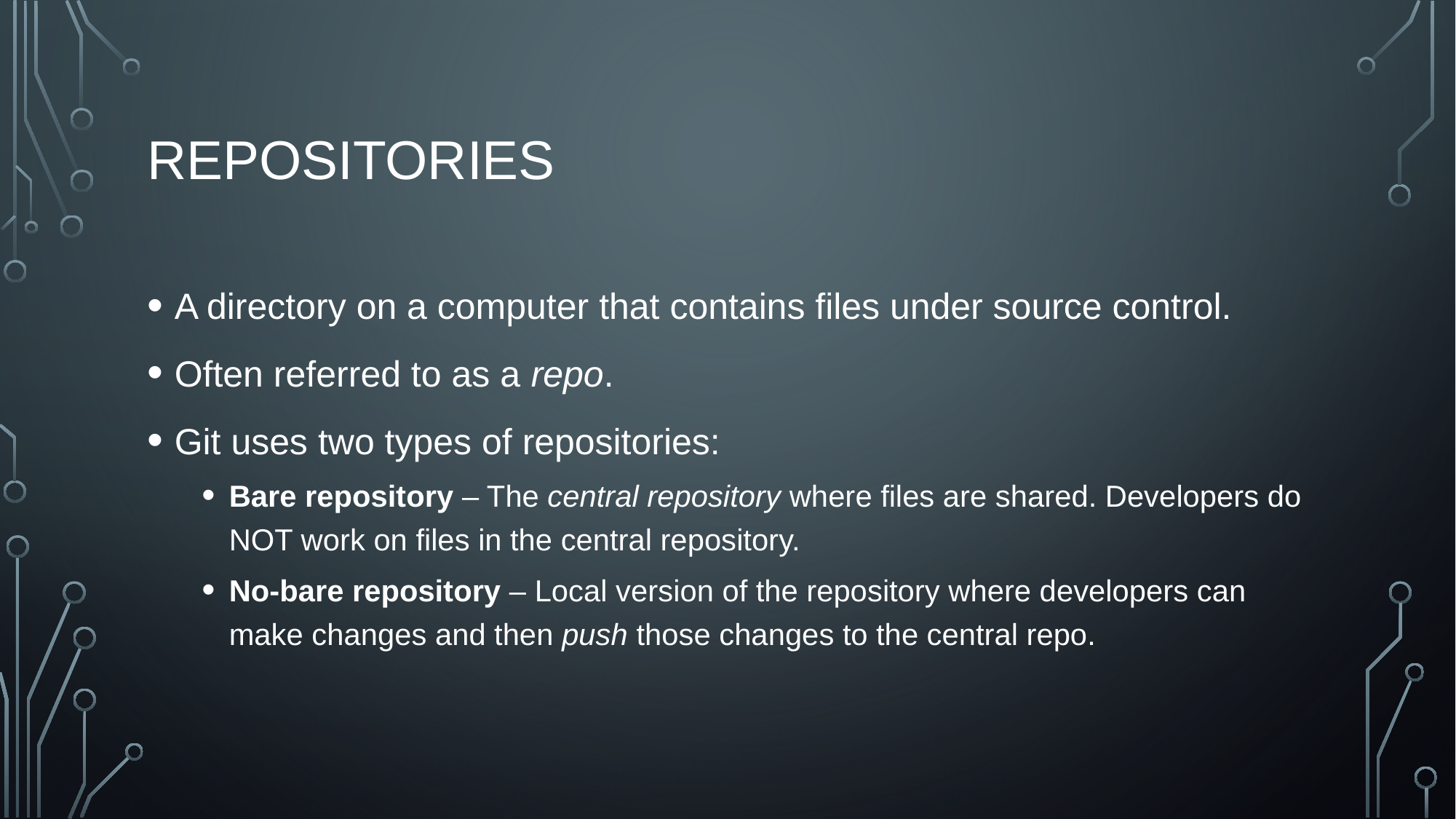

# Repositories
A directory on a computer that contains files under source control.
Often referred to as a repo.
Git uses two types of repositories:
Bare repository – The central repository where files are shared. Developers do NOT work on files in the central repository.
No-bare repository – Local version of the repository where developers can make changes and then push those changes to the central repo.